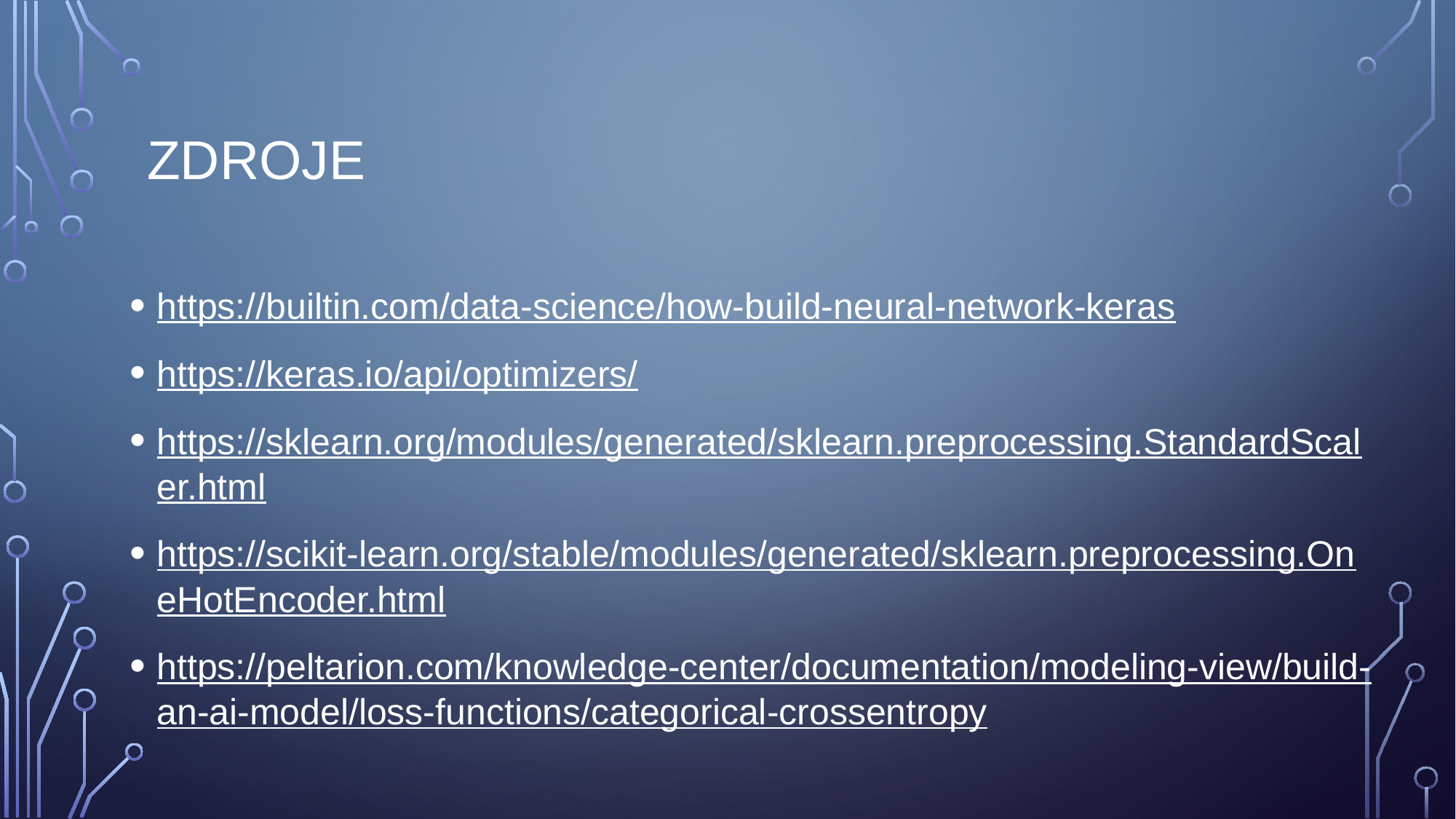

# Zdroje
https://builtin.com/data-science/how-build-neural-network-keras
https://keras.io/api/optimizers/
https://sklearn.org/modules/generated/sklearn.preprocessing.StandardScaler.html
https://scikit-learn.org/stable/modules/generated/sklearn.preprocessing.OneHotEncoder.html
https://peltarion.com/knowledge-center/documentation/modeling-view/build-an-ai-model/loss-functions/categorical-crossentropy